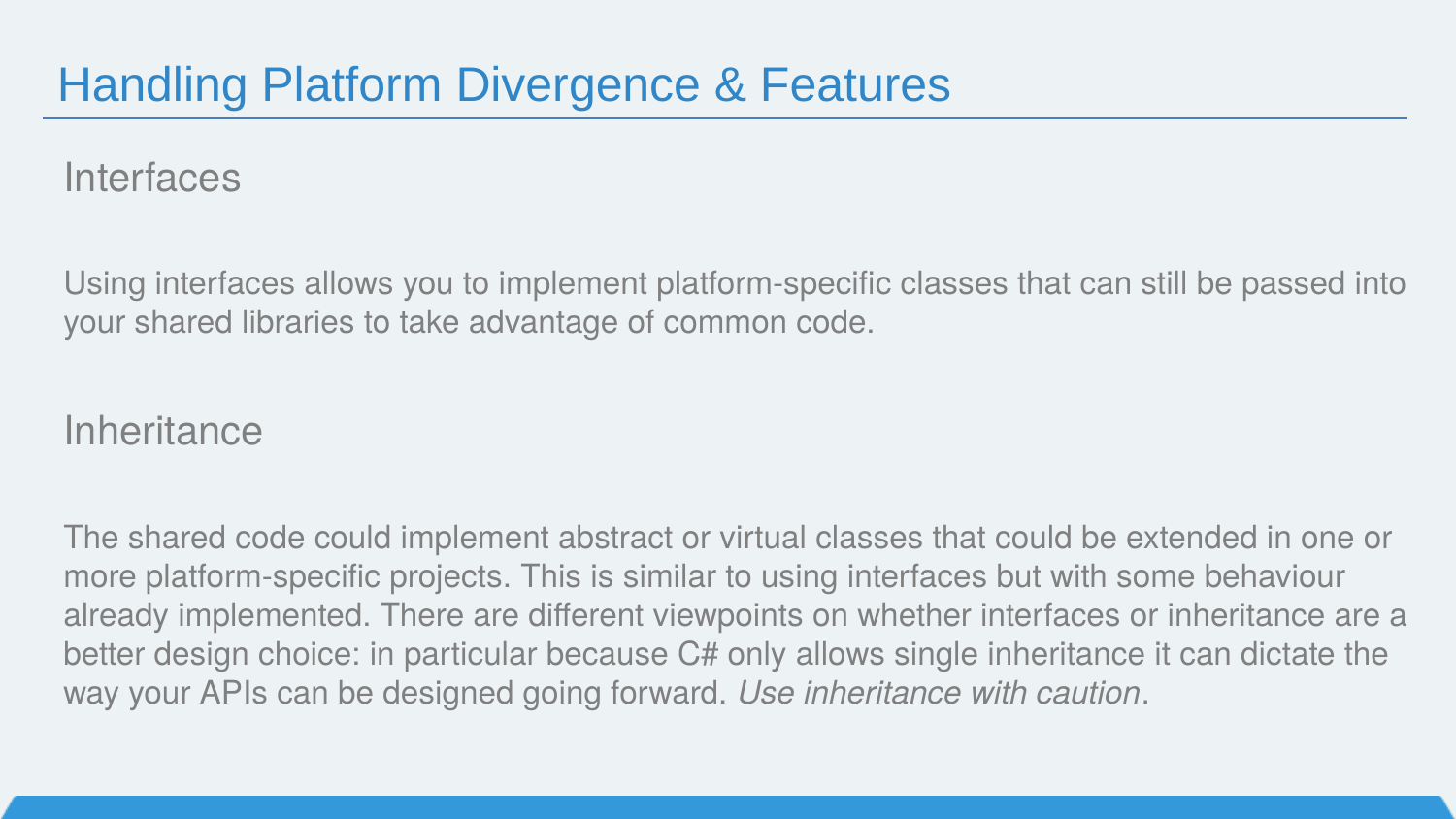

# Handling Platform Divergence & Features

Interfaces

Using interfaces allows you to implement platform-specific classes that can still be passed into your shared libraries to take advantage of common code.

Inheritance

The shared code could implement abstract or virtual classes that could be extended in one or more platform-specific projects. This is similar to using interfaces but with some behaviour already implemented. There are different viewpoints on whether interfaces or inheritance are a better design choice: in particular because C# only allows single inheritance it can dictate the way your APIs can be designed going forward. Use inheritance with caution.